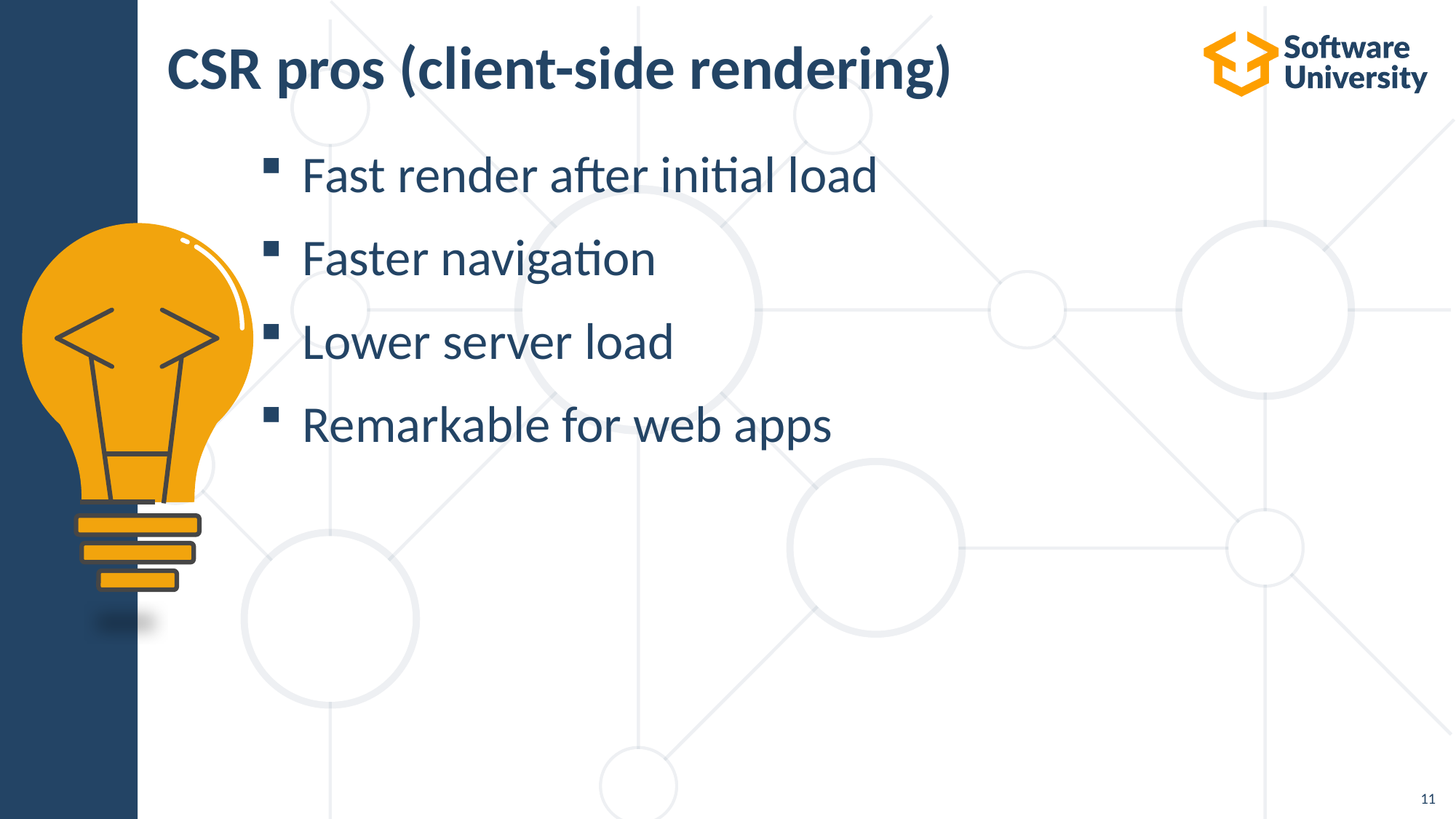

# CSR pros (client-side rendering)
Fast render after initial load
Faster navigation
Lower server load
Remarkable for web apps

11